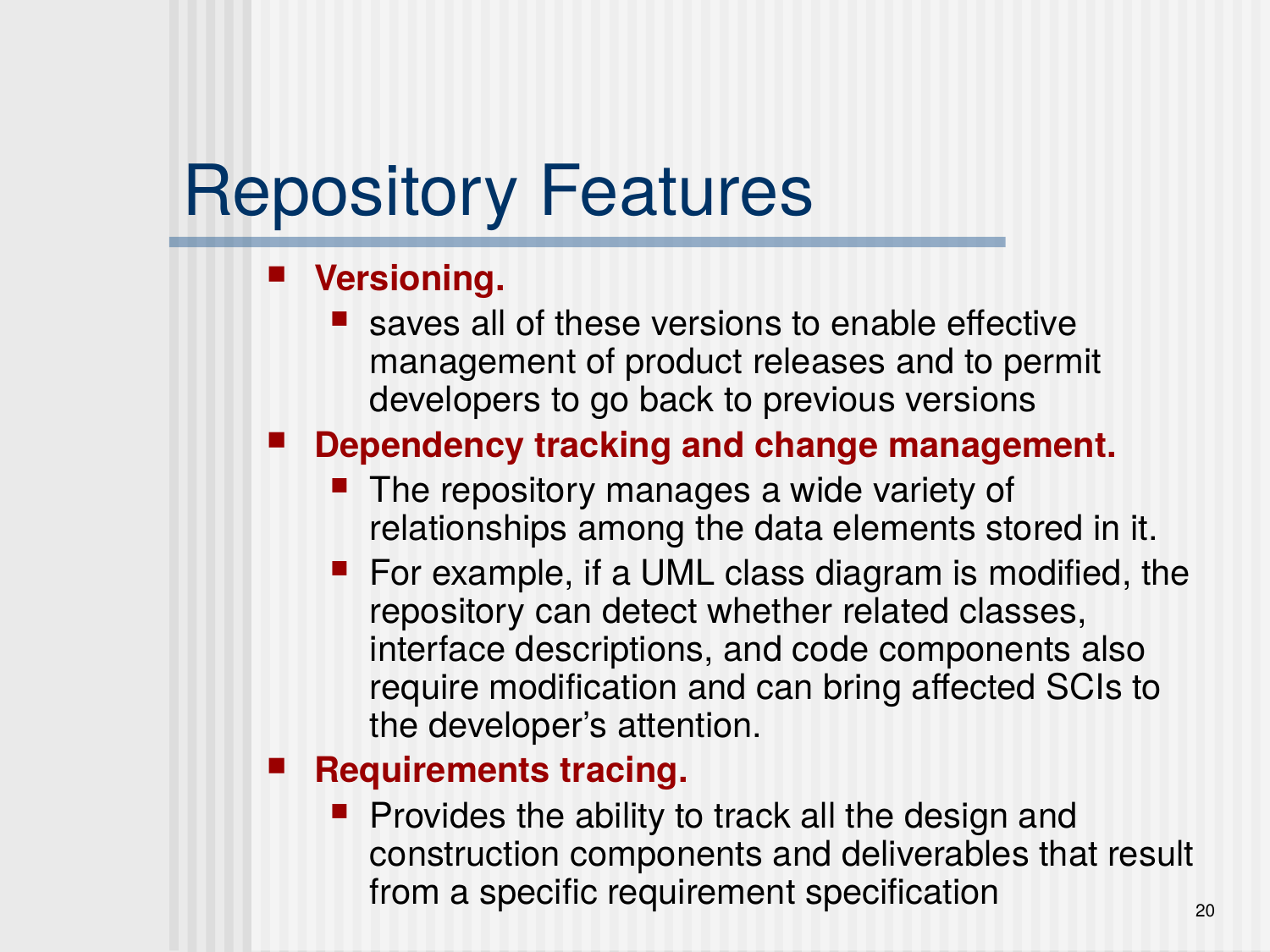

# Repository Features
Versioning.
saves all of these versions to enable effective management of product releases and to permit developers to go back to previous versions
Dependency tracking and change management.
The repository manages a wide variety of relationships among the data elements stored in it.
For example, if a UML class diagram is modified, the repository can detect whether related classes, interface descriptions, and code components also require modification and can bring affected SCIs to the developer’s attention.
Requirements tracing.
Provides the ability to track all the design and construction components and deliverables that result from a specific requirement specification

20